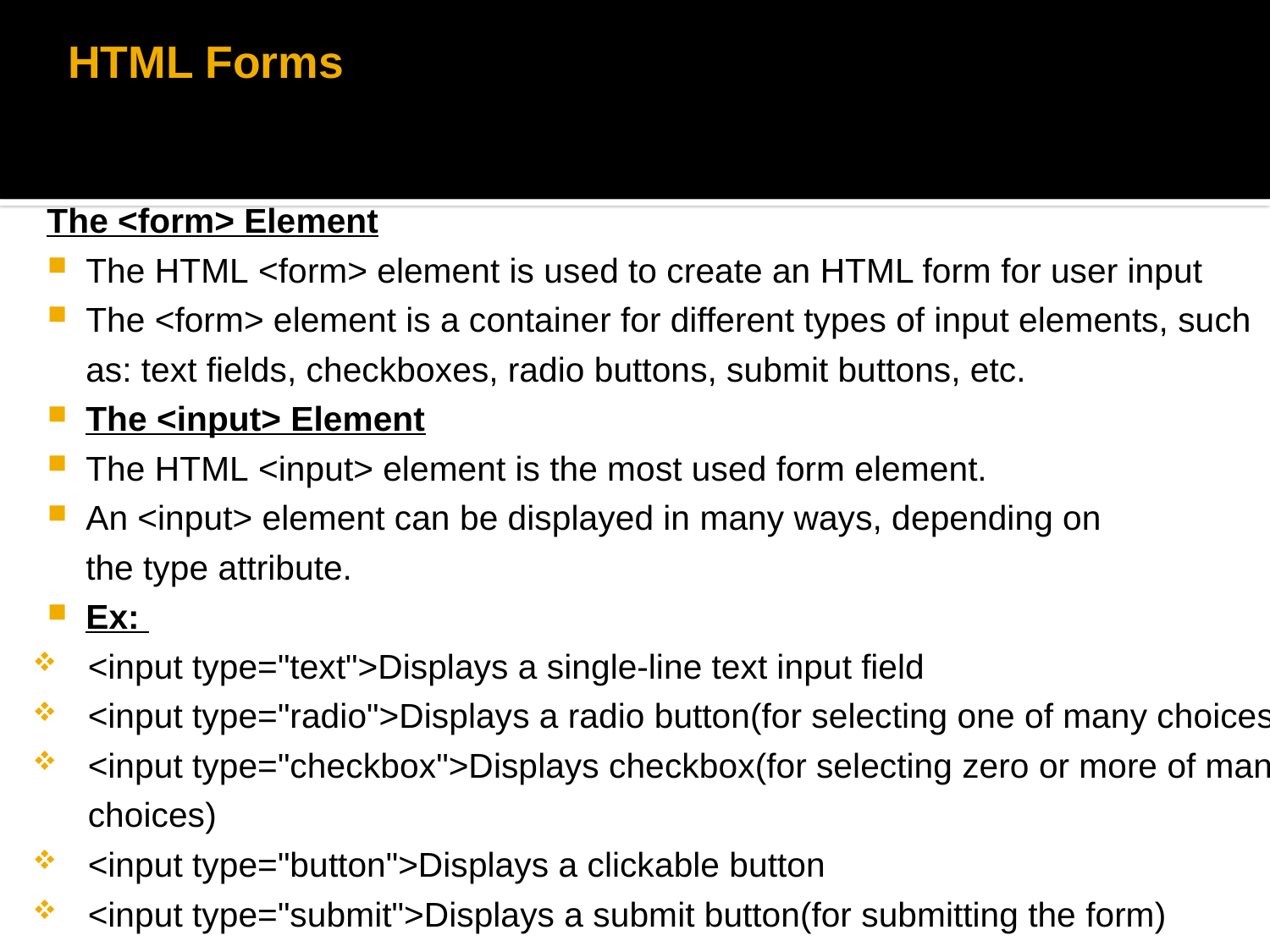

# HTML Forms
The <form> Element
The HTML <form> element is used to create an HTML form for user input
The <form> element is a container for different types of input elements, such as: text fields, checkboxes, radio buttons, submit buttons, etc.
The <input> Element
The HTML <input> element is the most used form element.
An <input> element can be displayed in many ways, depending on the type attribute.
Ex:
<input type="text">Displays a single-line text input field
<input type="radio">Displays a radio button(for selecting one of many choices)
<input type="checkbox">Displays checkbox(for selecting zero or more of many choices)
<input type="button">Displays a clickable button
<input type="submit">Displays a submit button(for submitting the form)